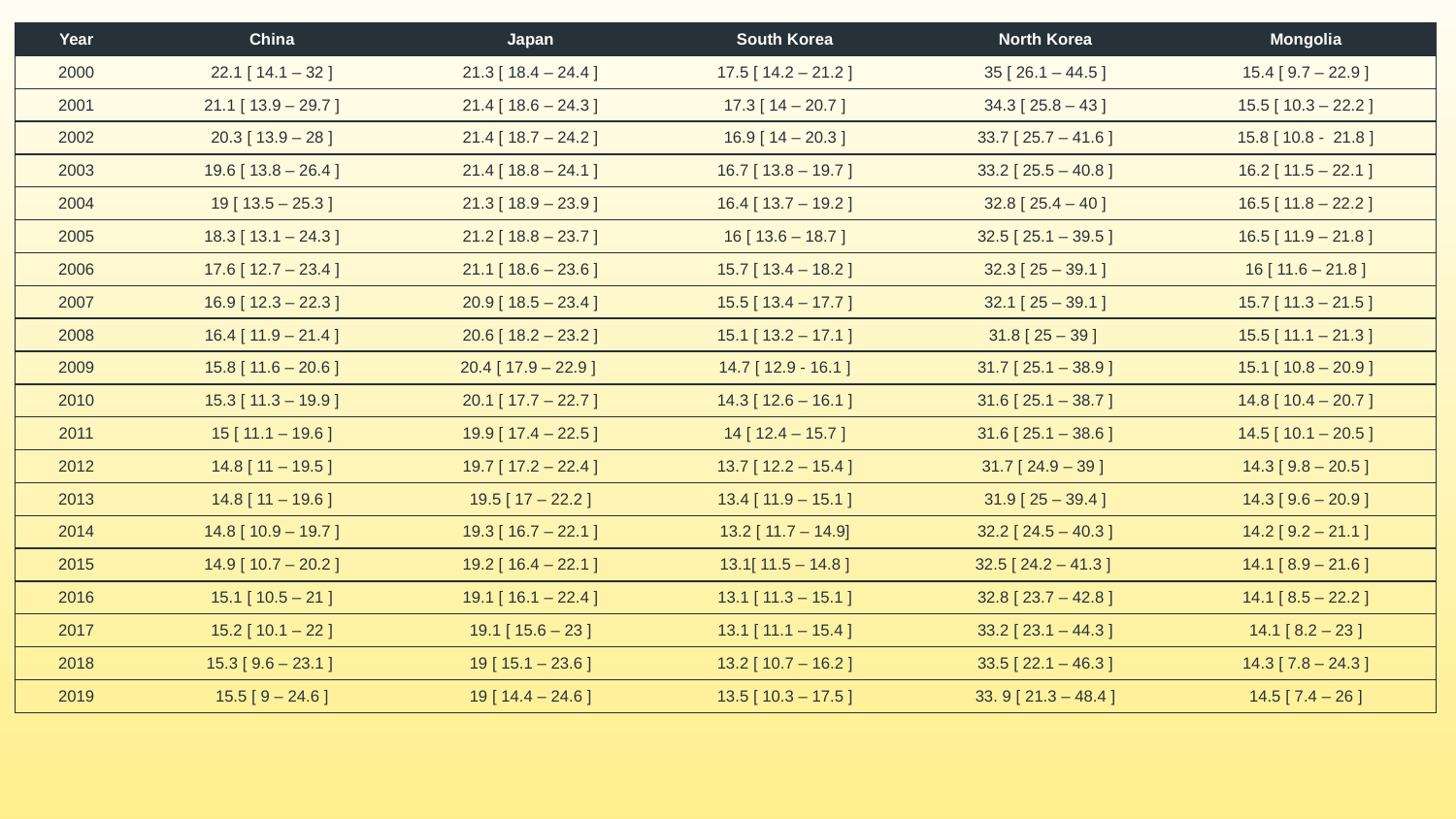

| Year | China | Japan | South Korea | North Korea | Mongolia |
| --- | --- | --- | --- | --- | --- |
| 2000 | 22.1 [ 14.1 – 32 ] | 21.3 [ 18.4 – 24.4 ] | 17.5 [ 14.2 – 21.2 ] | 35 [ 26.1 – 44.5 ] | 15.4 [ 9.7 – 22.9 ] |
| 2001 | 21.1 [ 13.9 – 29.7 ] | 21.4 [ 18.6 – 24.3 ] | 17.3 [ 14 – 20.7 ] | 34.3 [ 25.8 – 43 ] | 15.5 [ 10.3 – 22.2 ] |
| 2002 | 20.3 [ 13.9 – 28 ] | 21.4 [ 18.7 – 24.2 ] | 16.9 [ 14 – 20.3 ] | 33.7 [ 25.7 – 41.6 ] | 15.8 [ 10.8 - 21.8 ] |
| 2003 | 19.6 [ 13.8 – 26.4 ] | 21.4 [ 18.8 – 24.1 ] | 16.7 [ 13.8 – 19.7 ] | 33.2 [ 25.5 – 40.8 ] | 16.2 [ 11.5 – 22.1 ] |
| 2004 | 19 [ 13.5 – 25.3 ] | 21.3 [ 18.9 – 23.9 ] | 16.4 [ 13.7 – 19.2 ] | 32.8 [ 25.4 – 40 ] | 16.5 [ 11.8 – 22.2 ] |
| 2005 | 18.3 [ 13.1 – 24.3 ] | 21.2 [ 18.8 – 23.7 ] | 16 [ 13.6 – 18.7 ] | 32.5 [ 25.1 – 39.5 ] | 16.5 [ 11.9 – 21.8 ] |
| 2006 | 17.6 [ 12.7 – 23.4 ] | 21.1 [ 18.6 – 23.6 ] | 15.7 [ 13.4 – 18.2 ] | 32.3 [ 25 – 39.1 ] | 16 [ 11.6 – 21.8 ] |
| 2007 | 16.9 [ 12.3 – 22.3 ] | 20.9 [ 18.5 – 23.4 ] | 15.5 [ 13.4 – 17.7 ] | 32.1 [ 25 – 39.1 ] | 15.7 [ 11.3 – 21.5 ] |
| 2008 | 16.4 [ 11.9 – 21.4 ] | 20.6 [ 18.2 – 23.2 ] | 15.1 [ 13.2 – 17.1 ] | 31.8 [ 25 – 39 ] | 15.5 [ 11.1 – 21.3 ] |
| 2009 | 15.8 [ 11.6 – 20.6 ] | 20.4 [ 17.9 – 22.9 ] | 14.7 [ 12.9 - 16.1 ] | 31.7 [ 25.1 – 38.9 ] | 15.1 [ 10.8 – 20.9 ] |
| 2010 | 15.3 [ 11.3 – 19.9 ] | 20.1 [ 17.7 – 22.7 ] | 14.3 [ 12.6 – 16.1 ] | 31.6 [ 25.1 – 38.7 ] | 14.8 [ 10.4 – 20.7 ] |
| 2011 | 15 [ 11.1 – 19.6 ] | 19.9 [ 17.4 – 22.5 ] | 14 [ 12.4 – 15.7 ] | 31.6 [ 25.1 – 38.6 ] | 14.5 [ 10.1 – 20.5 ] |
| 2012 | 14.8 [ 11 – 19.5 ] | 19.7 [ 17.2 – 22.4 ] | 13.7 [ 12.2 – 15.4 ] | 31.7 [ 24.9 – 39 ] | 14.3 [ 9.8 – 20.5 ] |
| 2013 | 14.8 [ 11 – 19.6 ] | 19.5 [ 17 – 22.2 ] | 13.4 [ 11.9 – 15.1 ] | 31.9 [ 25 – 39.4 ] | 14.3 [ 9.6 – 20.9 ] |
| 2014 | 14.8 [ 10.9 – 19.7 ] | 19.3 [ 16.7 – 22.1 ] | 13.2 [ 11.7 – 14.9] | 32.2 [ 24.5 – 40.3 ] | 14.2 [ 9.2 – 21.1 ] |
| 2015 | 14.9 [ 10.7 – 20.2 ] | 19.2 [ 16.4 – 22.1 ] | 13.1[ 11.5 – 14.8 ] | 32.5 [ 24.2 – 41.3 ] | 14.1 [ 8.9 – 21.6 ] |
| 2016 | 15.1 [ 10.5 – 21 ] | 19.1 [ 16.1 – 22.4 ] | 13.1 [ 11.3 – 15.1 ] | 32.8 [ 23.7 – 42.8 ] | 14.1 [ 8.5 – 22.2 ] |
| 2017 | 15.2 [ 10.1 – 22 ] | 19.1 [ 15.6 – 23 ] | 13.1 [ 11.1 – 15.4 ] | 33.2 [ 23.1 – 44.3 ] | 14.1 [ 8.2 – 23 ] |
| 2018 | 15.3 [ 9.6 – 23.1 ] | 19 [ 15.1 – 23.6 ] | 13.2 [ 10.7 – 16.2 ] | 33.5 [ 22.1 – 46.3 ] | 14.3 [ 7.8 – 24.3 ] |
| 2019 | 15.5 [ 9 – 24.6 ] | 19 [ 14.4 – 24.6 ] | 13.5 [ 10.3 – 17.5 ] | 33. 9 [ 21.3 – 48.4 ] | 14.5 [ 7.4 – 26 ] |